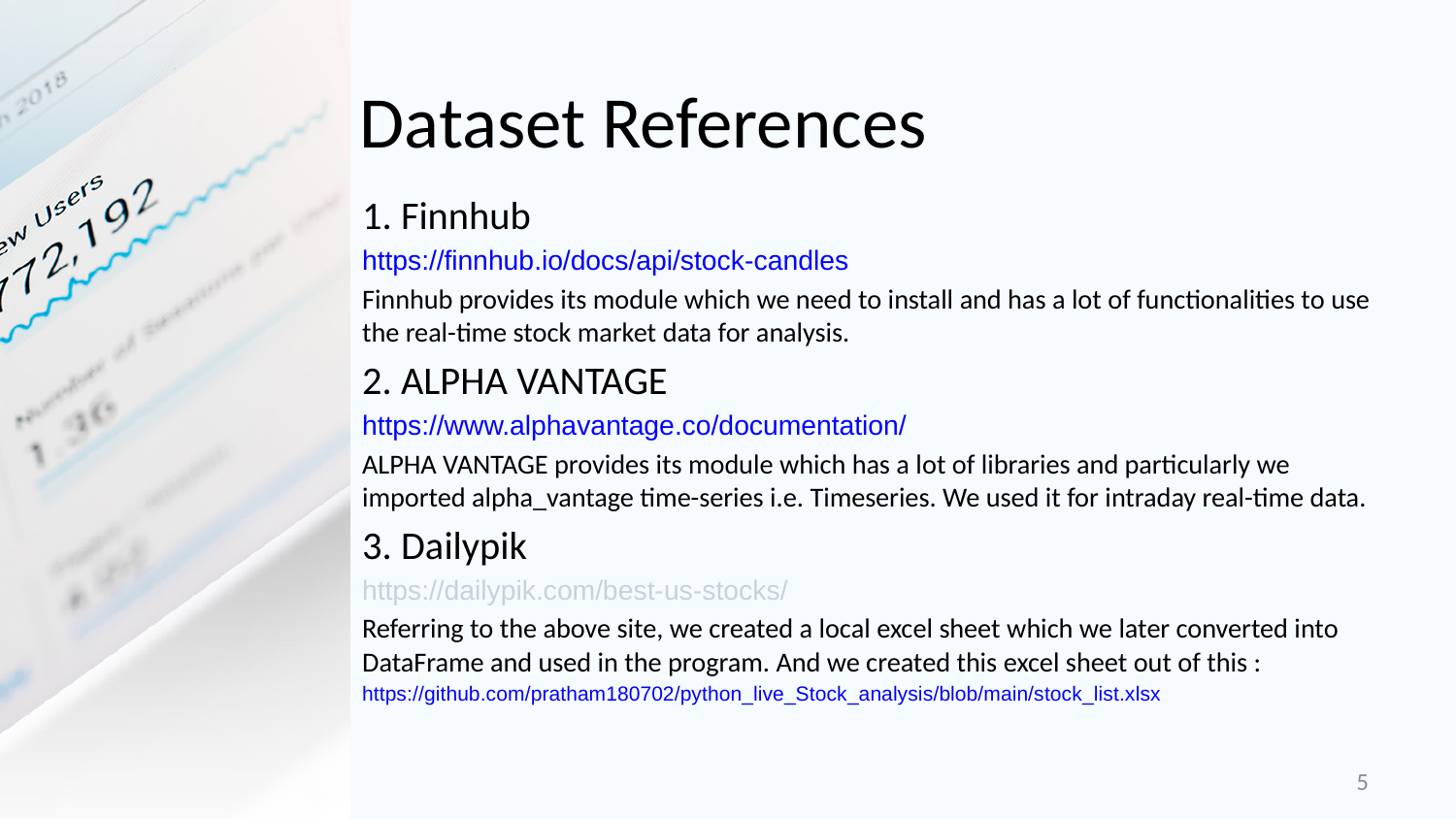

# Dataset References
1. Finnhub
https://finnhub.io/docs/api/stock-candles
Finnhub provides its module which we need to install and has a lot of functionalities to use the real-time stock market data for analysis.
2. ALPHA VANTAGE
https://www.alphavantage.co/documentation/
ALPHA VANTAGE provides its module which has a lot of libraries and particularly we imported alpha_vantage time-series i.e. Timeseries. We used it for intraday real-time data.
3. Dailypik
https://dailypik.com/best-us-stocks/
Referring to the above site, we created a local excel sheet which we later converted into DataFrame and used in the program. And we created this excel sheet out of this :
https://github.com/pratham180702/python_live_Stock_analysis/blob/main/stock_list.xlsx

5